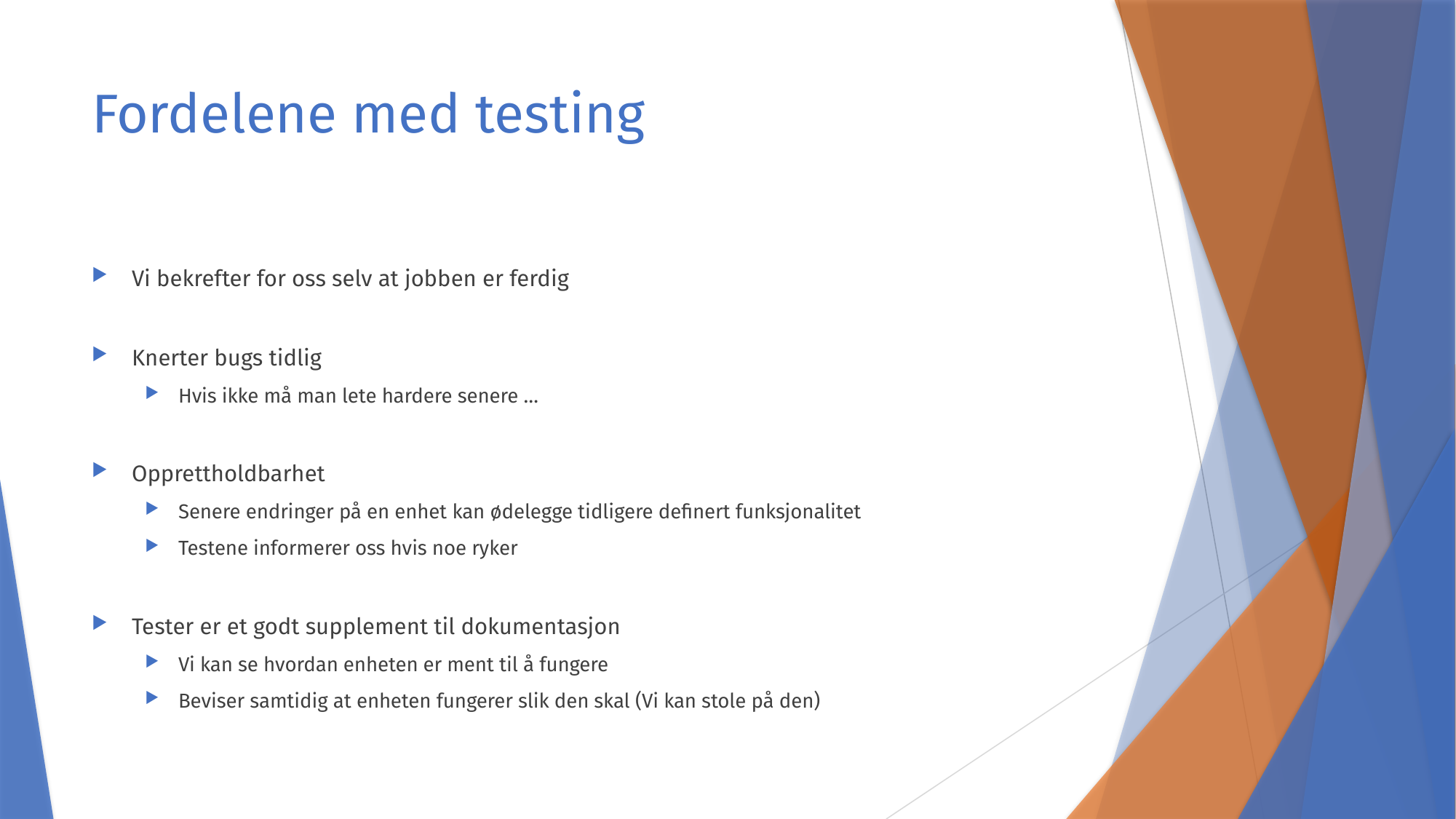

# Fordelene med testing
Vi bekrefter for oss selv at jobben er ferdig

Knerter bugs tidlig
Hvis ikke må man lete hardere senere …

Opprettholdbarhet
Senere endringer på en enhet kan ødelegge tidligere definert funksjonalitet
Testene informerer oss hvis noe ryker

Tester er et godt supplement til dokumentasjon
Vi kan se hvordan enheten er ment til å fungere
Beviser samtidig at enheten fungerer slik den skal (Vi kan stole på den)